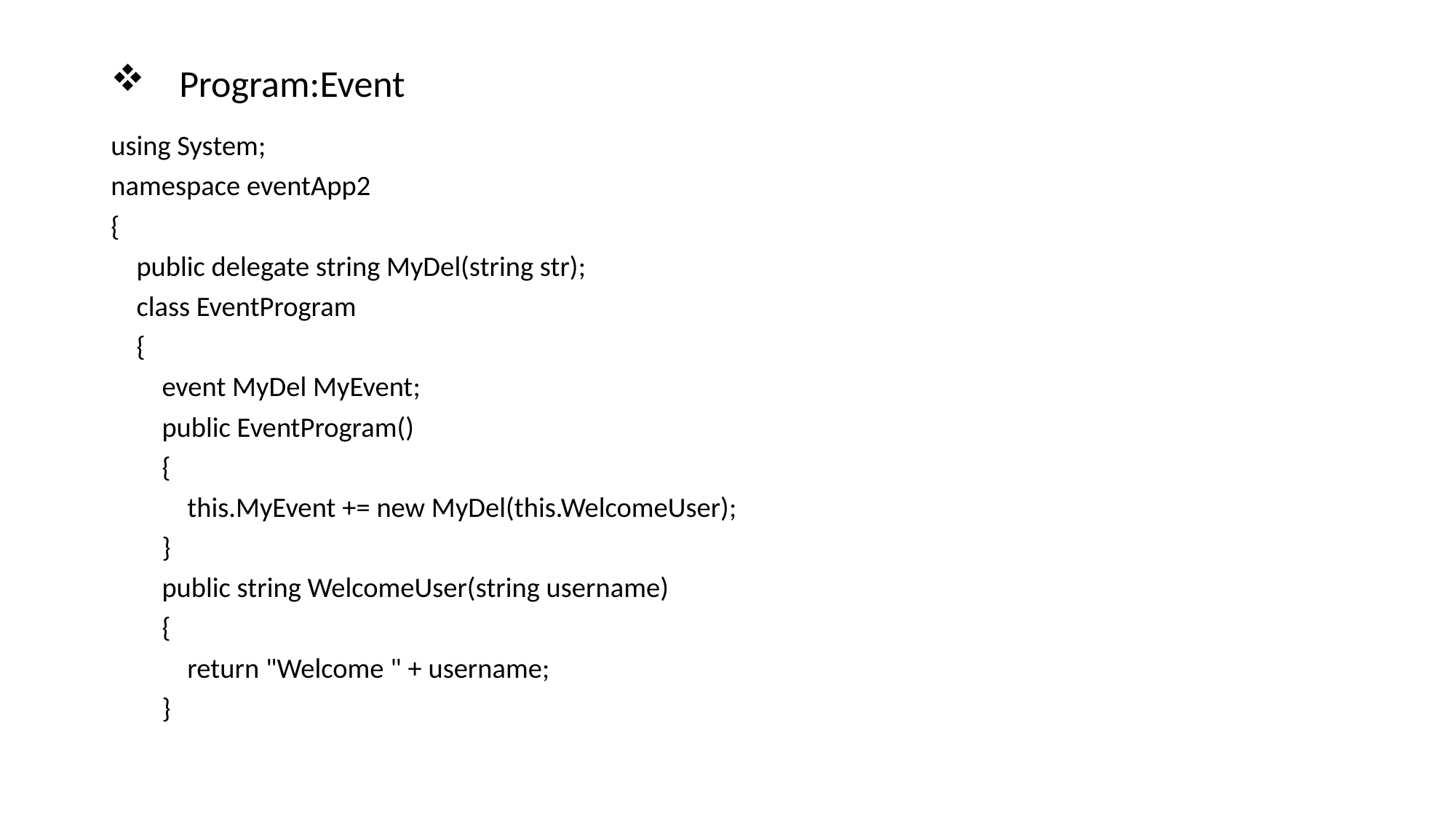

# Program:Event
using System;
namespace eventApp2
{
    public delegate string MyDel(string str);
    class EventProgram
    {
        event MyDel MyEvent;
        public EventProgram()
        {
            this.MyEvent += new MyDel(this.WelcomeUser);
        }
        public string WelcomeUser(string username)
        {
            return "Welcome " + username;
        }